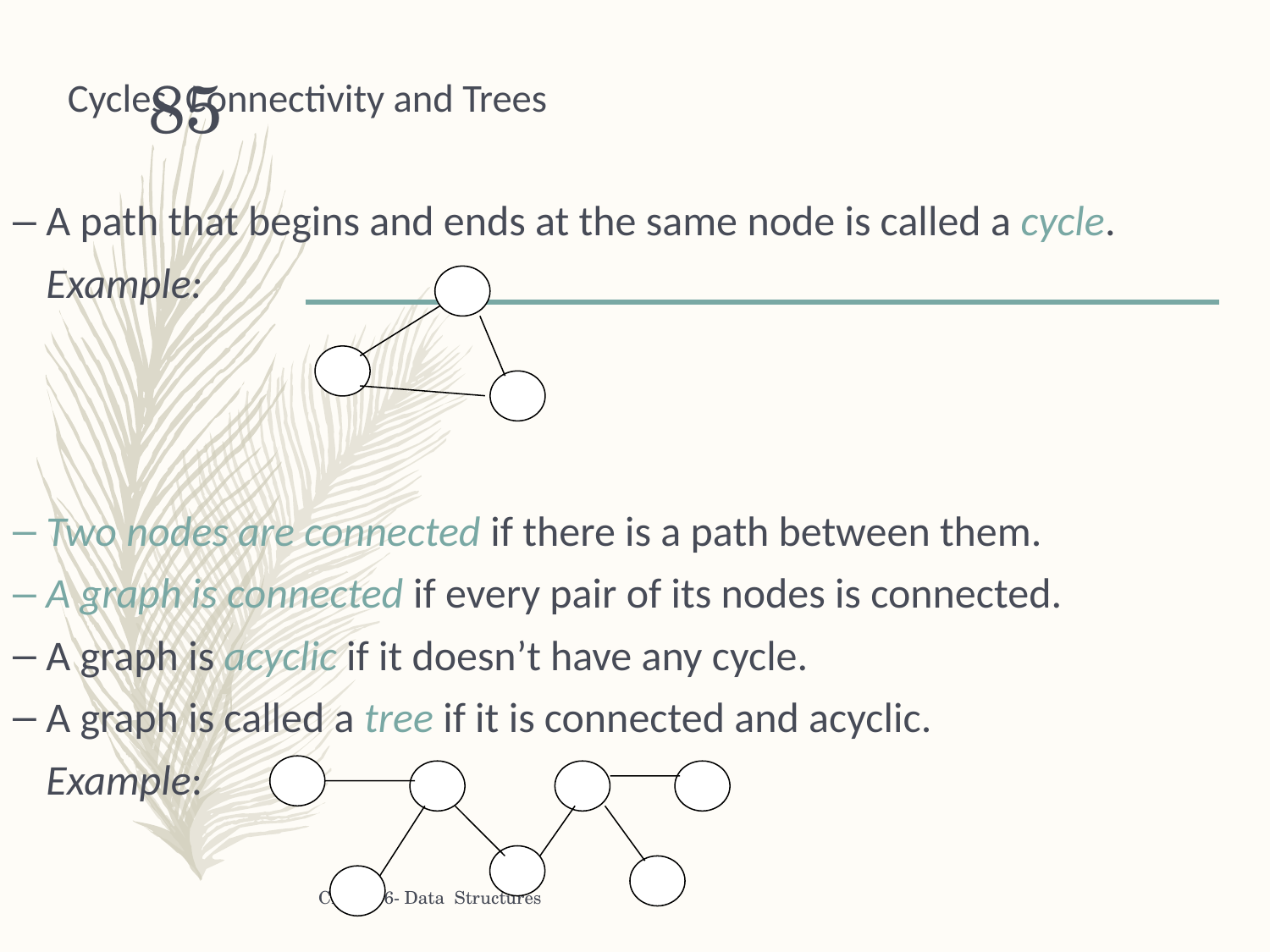

# Cycles, Connectivity and Trees
85

A path that begins and ends at the same node is called a cycle.
	Example:

Two nodes are connected if there is a path between them.
A graph is connected if every pair of its nodes is connected.
A graph is acyclic if it doesn’t have any cycle.
A graph is called a tree if it is connected and acyclic.
	Example:

CIT 2106- Data  Structures